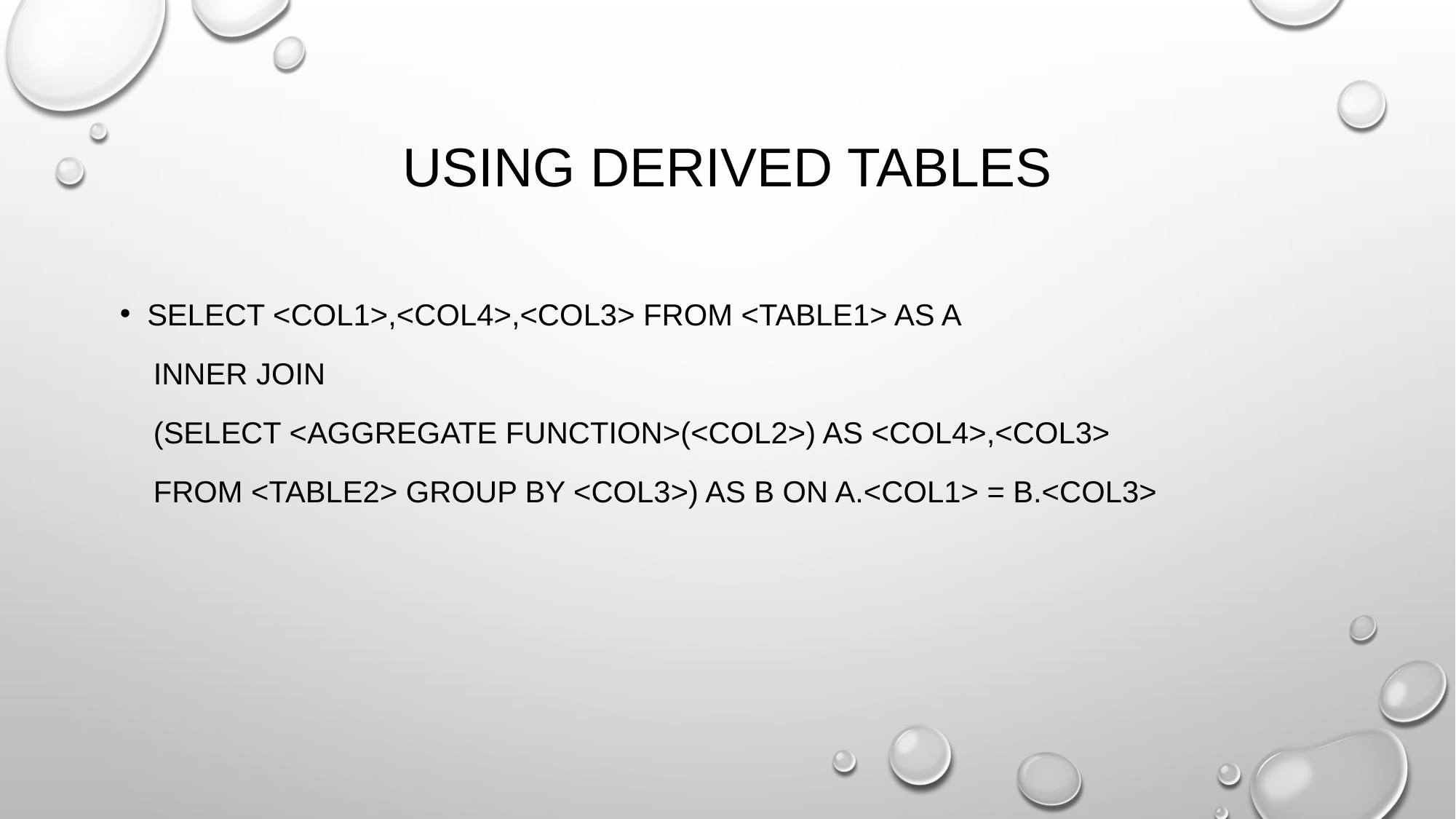

# Using Derived Tables
SELECT <col1>,<col4>,<col3> FROM <table1> AS a
    INNER JOIN
    (SELECT <aggregate function>(<col2>) AS <col4>,<col3>
    FROM <table2> GROUP BY <col3>) AS b ON a.<col1> = b.<col3>